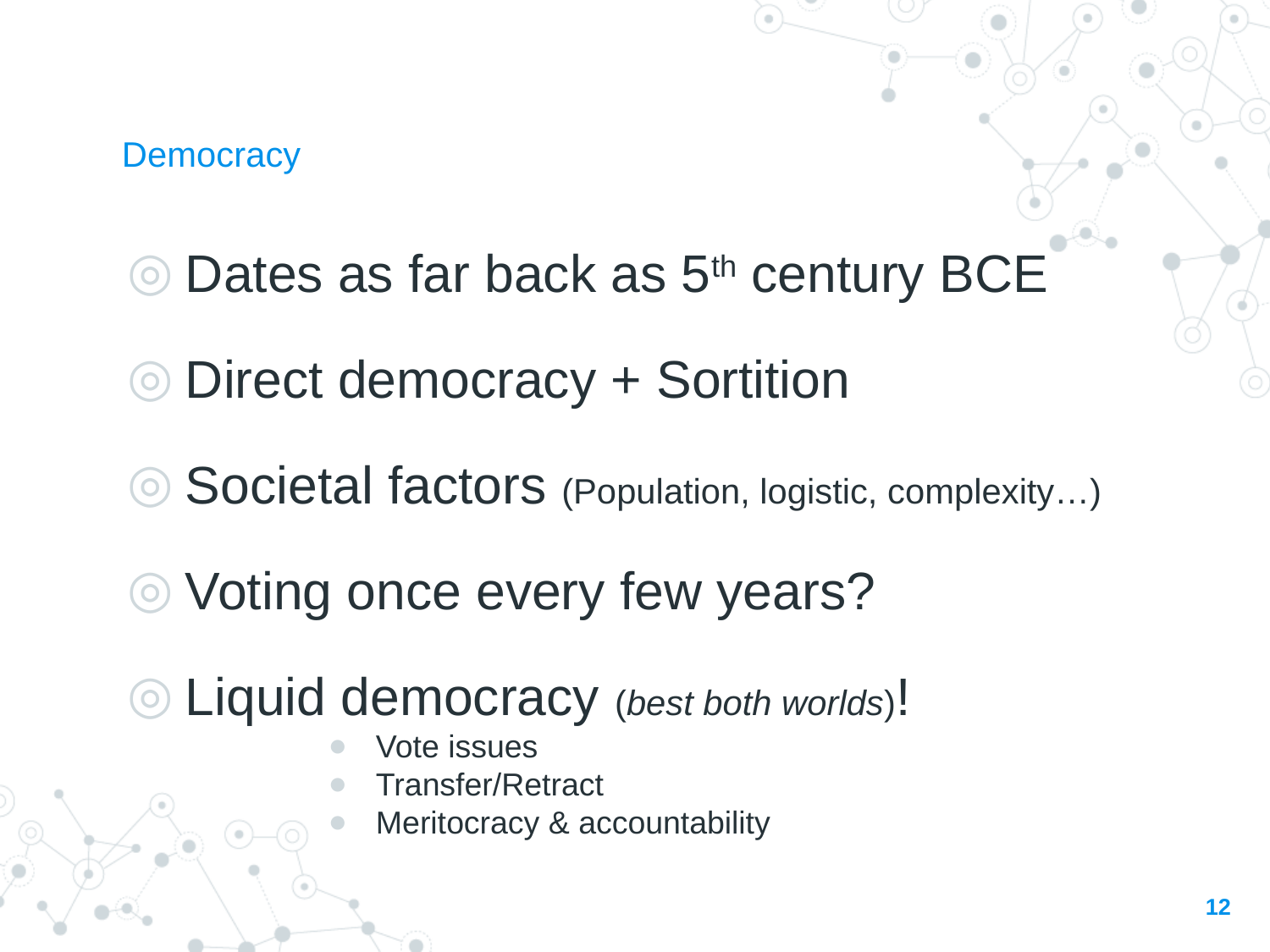

# Democracy
Dates as far back as 5th century BCE
Direct democracy + Sortition
Societal factors (Population, logistic, complexity…)
Voting once every few years?
Liquid democracy (best both worlds)!
Vote issues
Transfer/Retract
Meritocracy & accountability
12